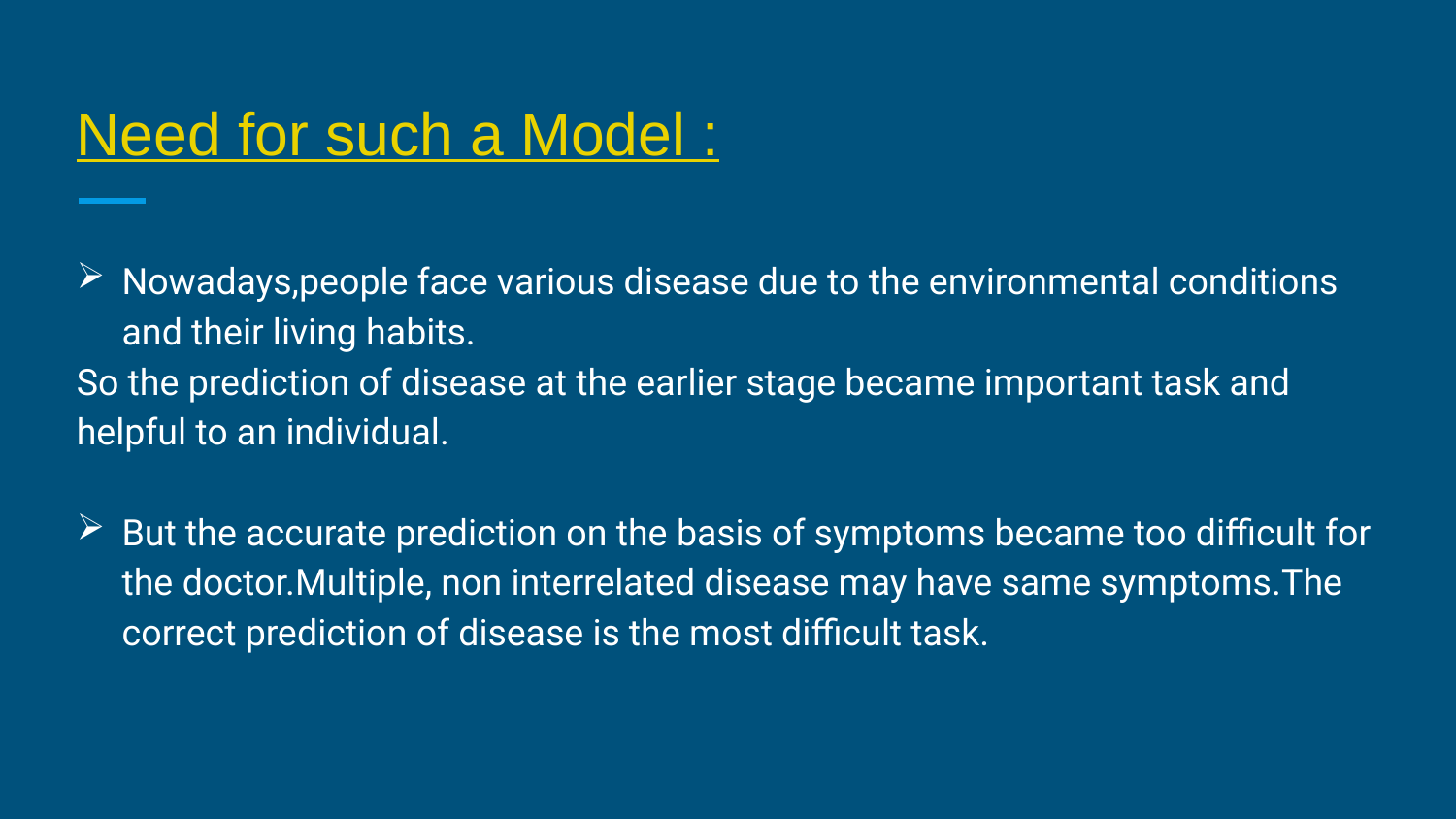

# Need for such a Model :
Nowadays,people face various disease due to the environmental conditions and their living habits.
So the prediction of disease at the earlier stage became important task and      helpful to an individual.

But the accurate prediction on the basis of symptoms became too difficult for the doctor.Multiple, non interrelated disease may have same symptoms.The correct prediction of disease is the most difficult task.